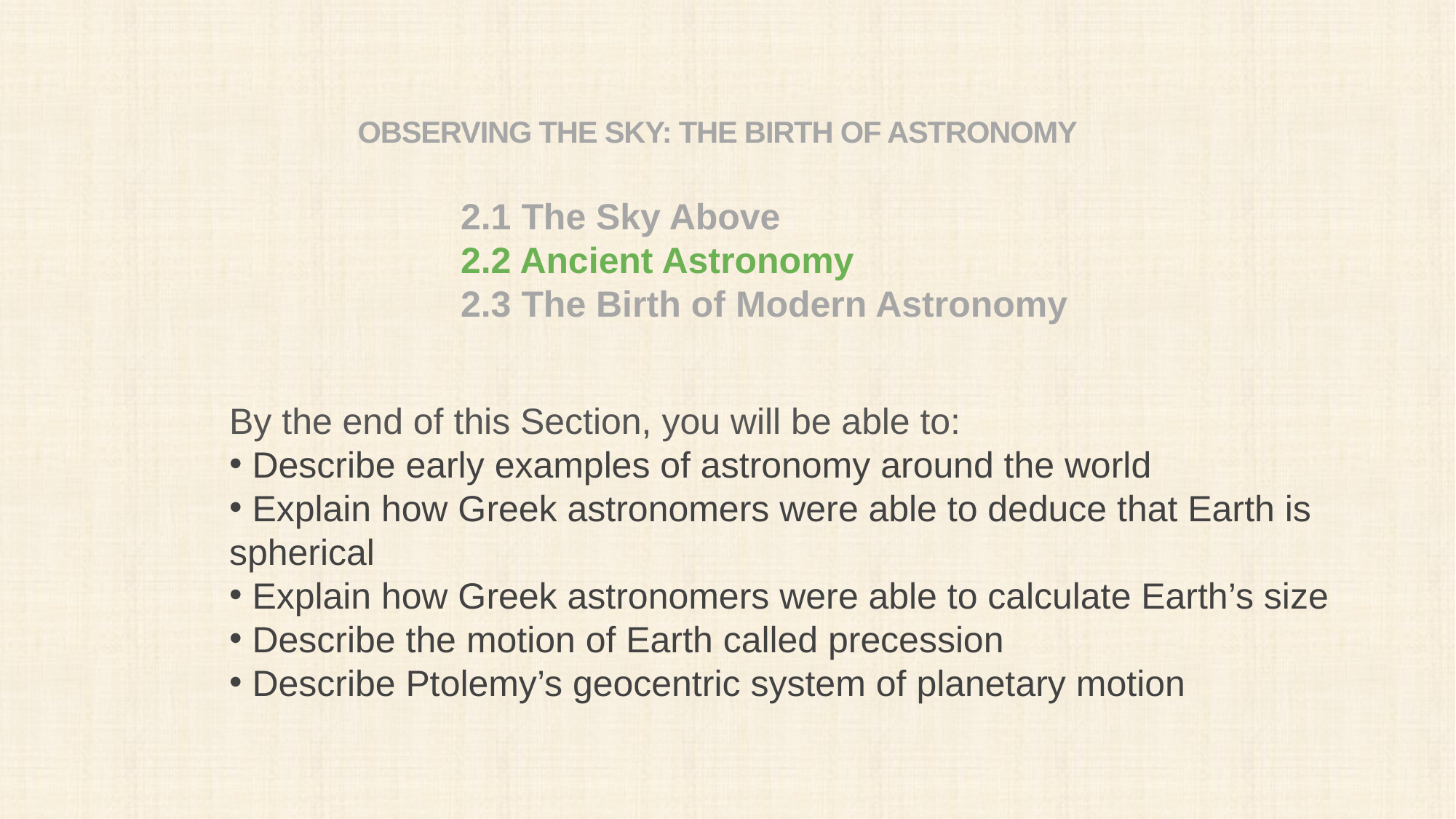

OBSERVING THE SKY: THE BIRTH OF ASTRONOMY

2.1 The Sky Above
2.2 Ancient Astronomy
2.3 The Birth of Modern Astronomy
By the end of this Section, you will be able to:
 Describe early examples of astronomy around the world
 Explain how Greek astronomers were able to deduce that Earth is spherical
 Explain how Greek astronomers were able to calculate Earth’s size
 Describe the motion of Earth called precession
 Describe Ptolemy’s geocentric system of planetary motion